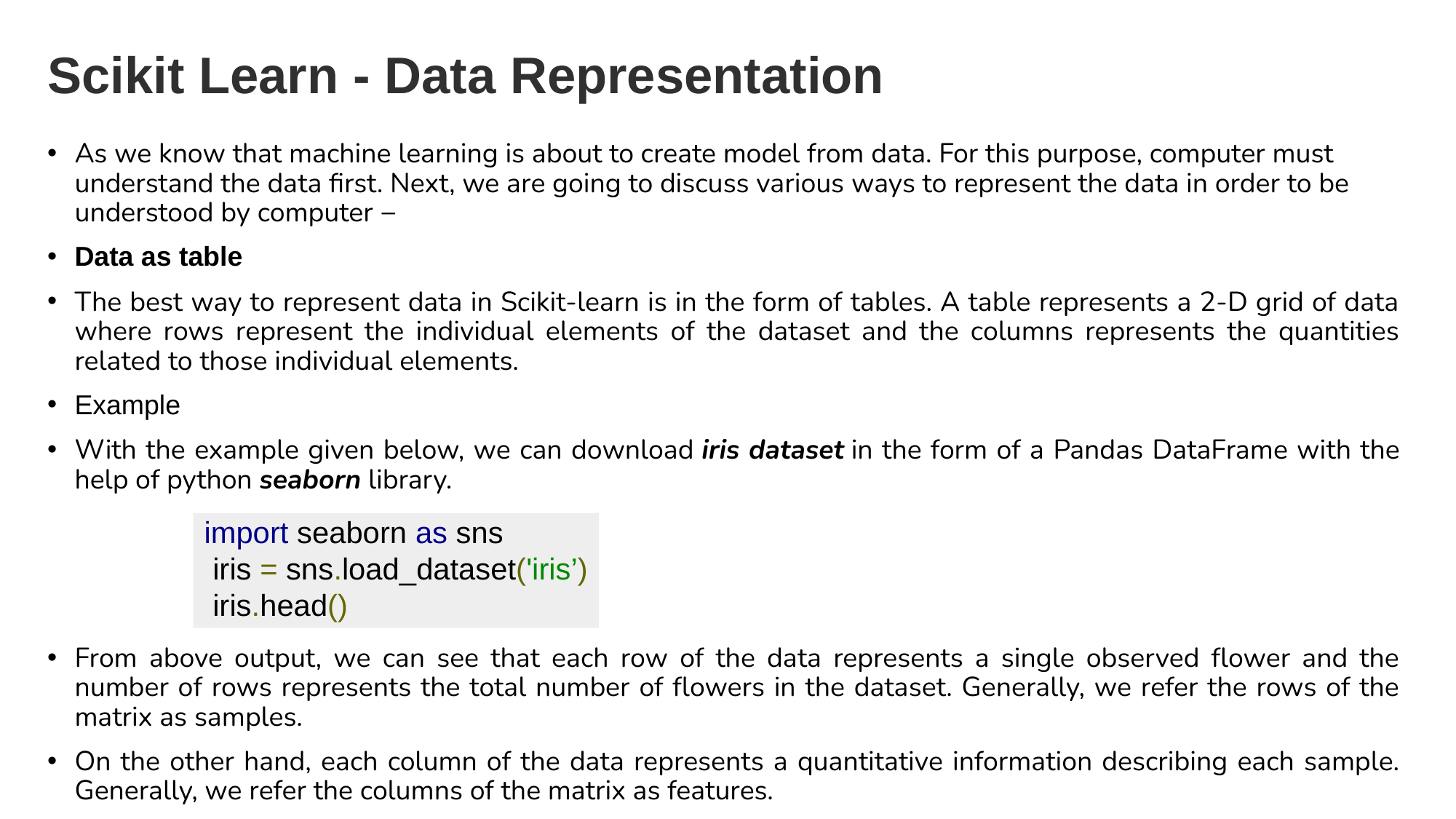

# Scikit Learn - Data Representation
As we know that machine learning is about to create model from data. For this purpose, computer must understand the data first. Next, we are going to discuss various ways to represent the data in order to be understood by computer −
Data as table
The best way to represent data in Scikit-learn is in the form of tables. A table represents a 2-D grid of data where rows represent the individual elements of the dataset and the columns represents the quantities related to those individual elements.
Example
With the example given below, we can download iris dataset in the form of a Pandas DataFrame with the help of python seaborn library.

From above output, we can see that each row of the data represents a single observed flower and the number of rows represents the total number of flowers in the dataset. Generally, we refer the rows of the matrix as samples.
On the other hand, each column of the data represents a quantitative information describing each sample. Generally, we refer the columns of the matrix as features.

import seaborn as sns
 iris = sns.load_dataset('iris’)
 iris.head()